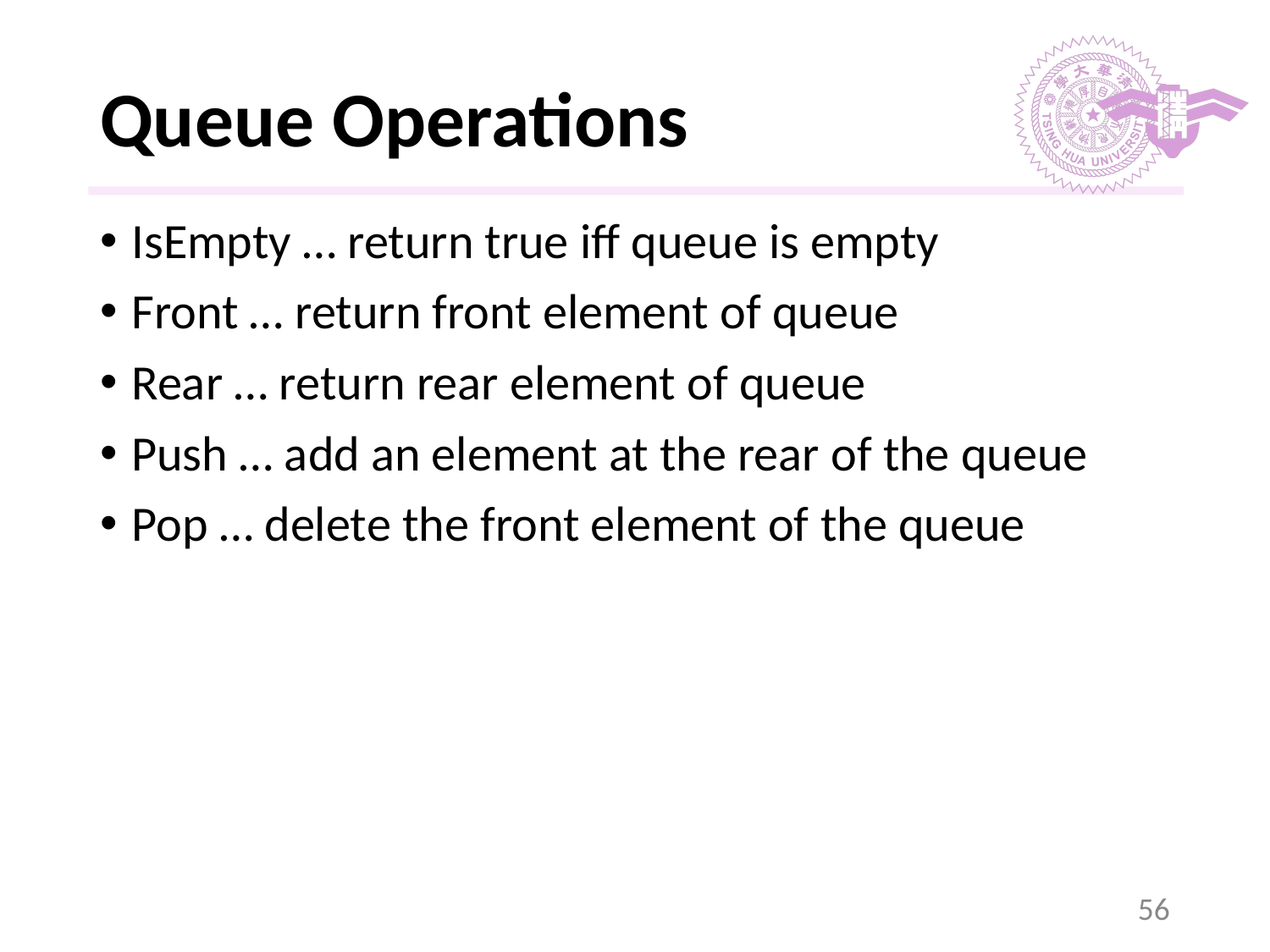

# Queue Operations
IsEmpty … return true iff queue is empty
Front … return front element of queue
Rear … return rear element of queue
Push … add an element at the rear of the queue
Pop … delete the front element of the queue
56